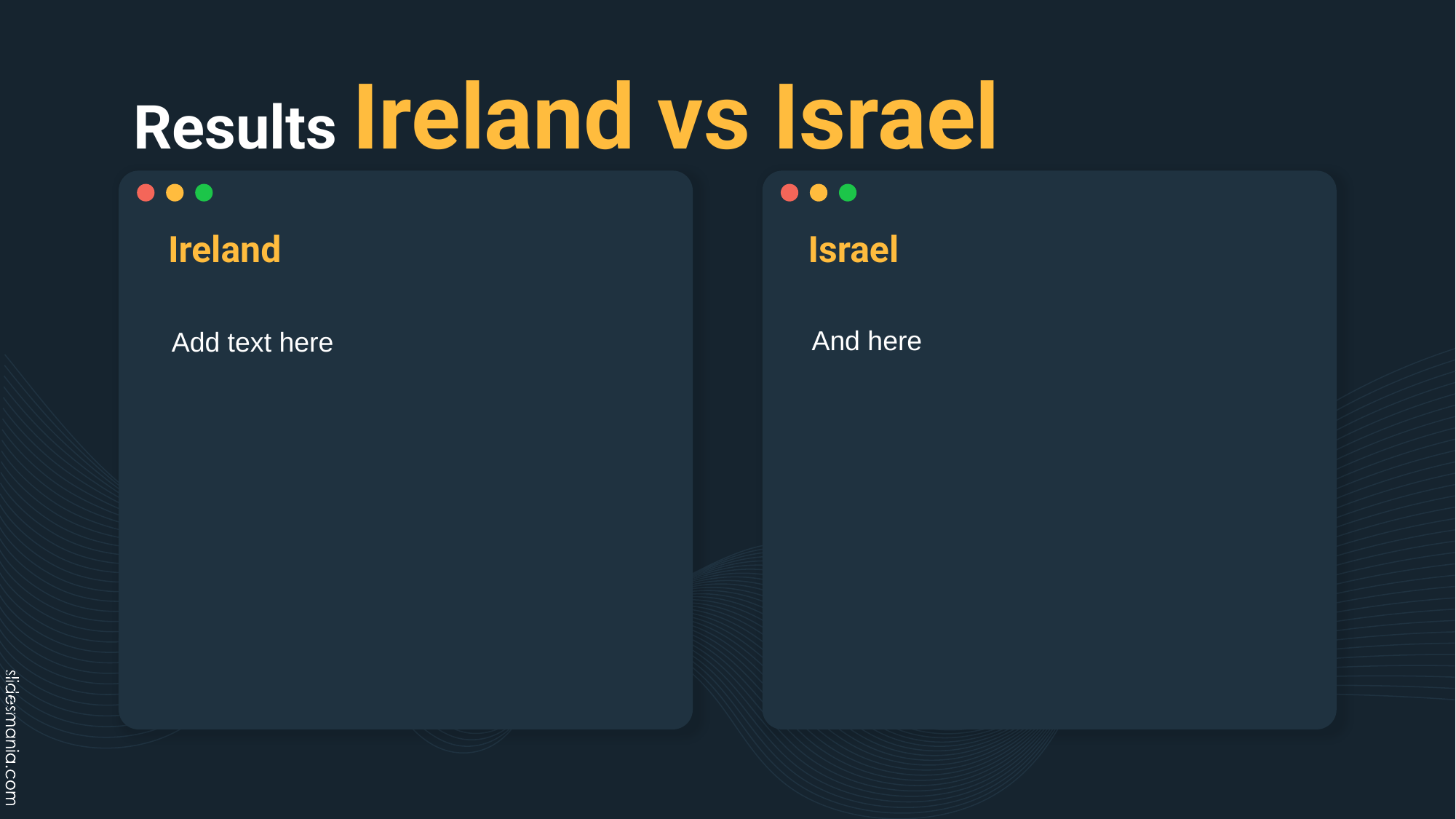

# Results Ireland vs Israel
Israel
Ireland
And here
Add text here